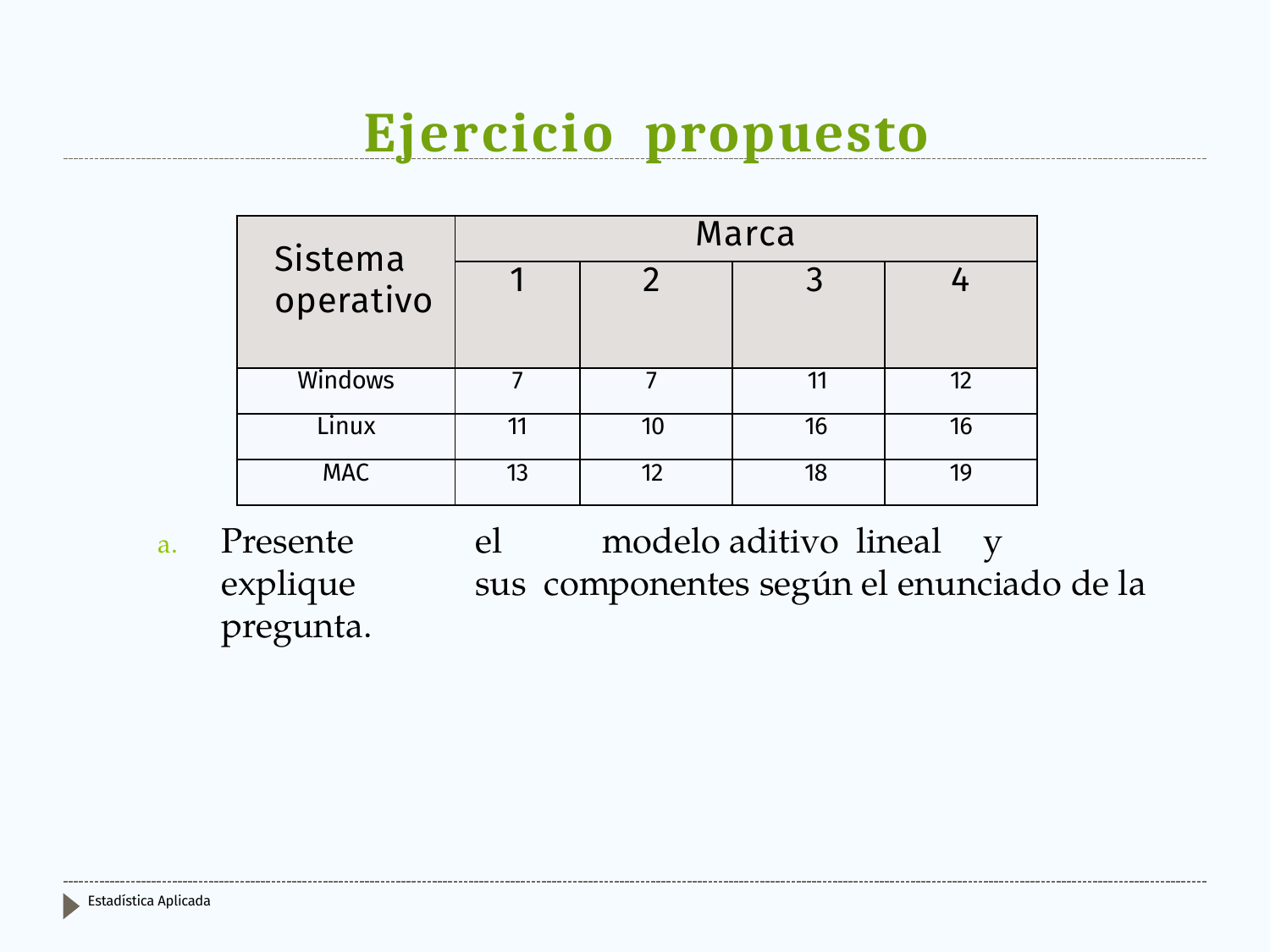

# Ejercicio	propuesto
| Sistema operativo | Marca |  |  |  |
| --- | --- | --- | --- | --- |
|  | 1 | 2 | 3 | 4 |
| Windows | 7 | 7 | 11 | 12 |
| Linux | 11 | 10 | 16 | 16 |
| MAC | 13 | 12 | 18 | 19 |
a.	Presente	el	modelo	aditivo	lineal	y	explique	sus  componentes según el enunciado de la pregunta.
Estadística Aplicada